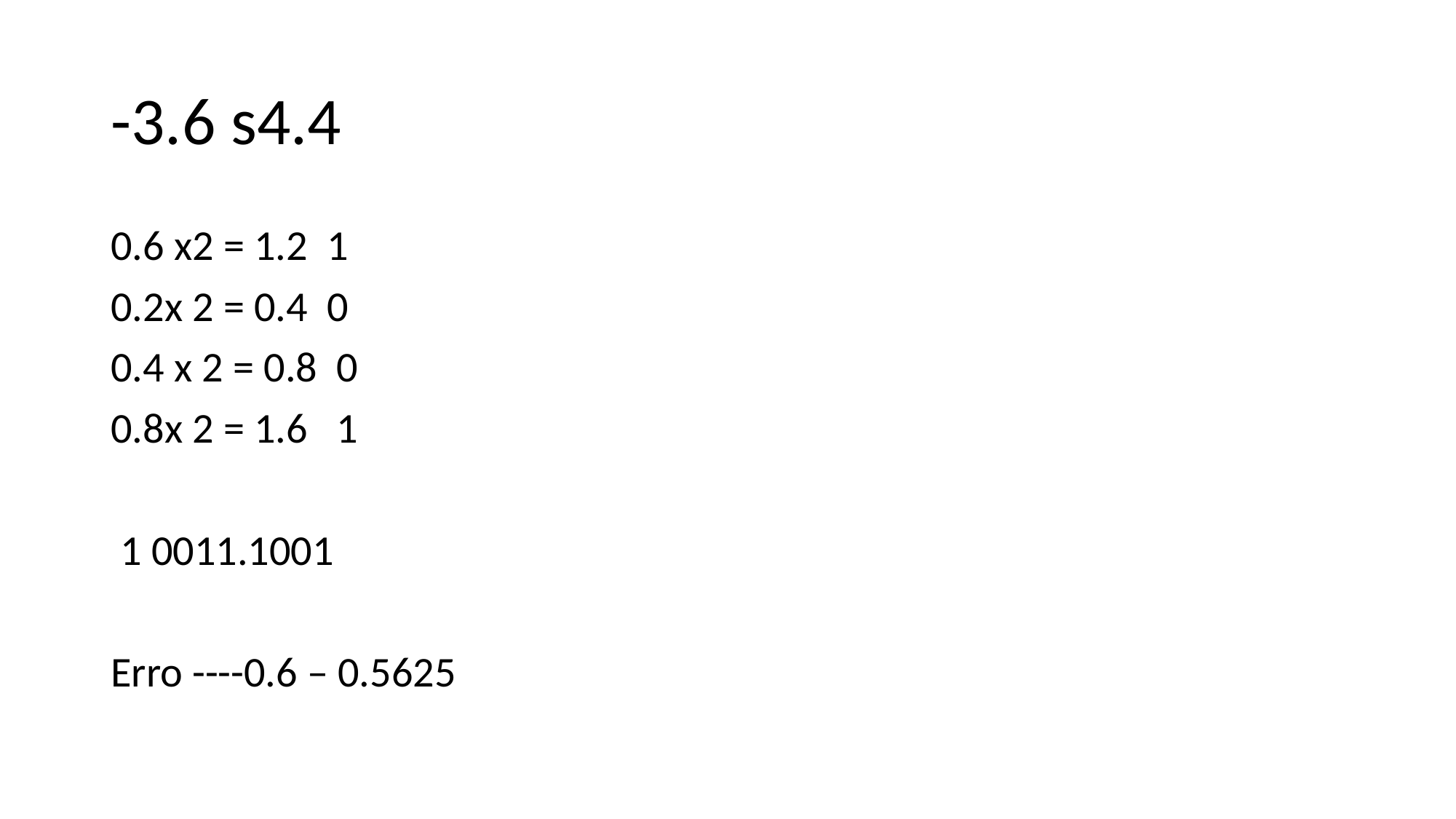

# -3.6 s4.4
0.6 x2 = 1.2  1
0.2x 2 = 0.4  0
0.4 x 2 = 0.8  0
0.8x 2 = 1.6   1

 1 0011.1001

Erro ----0.6 – 0.5625